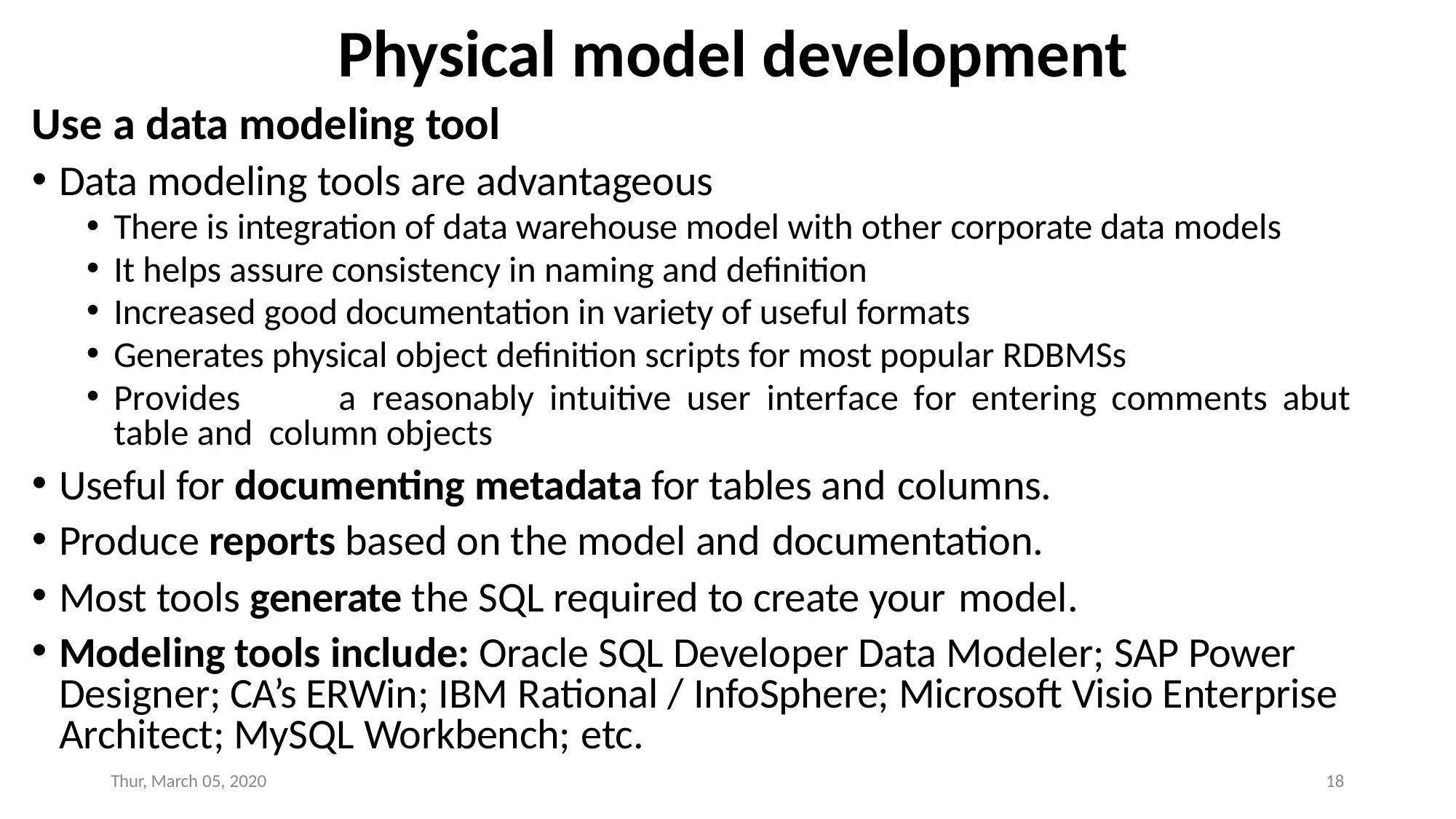

# Physical model development
Use a data modeling tool
Data modeling tools are advantageous
There is integration of data warehouse model with other corporate data models
It helps assure consistency in naming and definition
Increased good documentation in variety of useful formats
Generates physical object definition scripts for most popular RDBMSs
Provides	a	reasonably	intuitive	user	interface	for	entering	comments	abut	table	and  column objects
Useful for documenting metadata for tables and columns.
Produce reports based on the model and documentation.
Most tools generate the SQL required to create your model.
Modeling tools include: Oracle SQL Developer Data Modeler; SAP Power  Designer; CA’s ERWin; IBM Rational / InfoSphere; Microsoft Visio Enterprise  Architect; MySQL Workbench; etc.
Thur, March 05, 2020
18